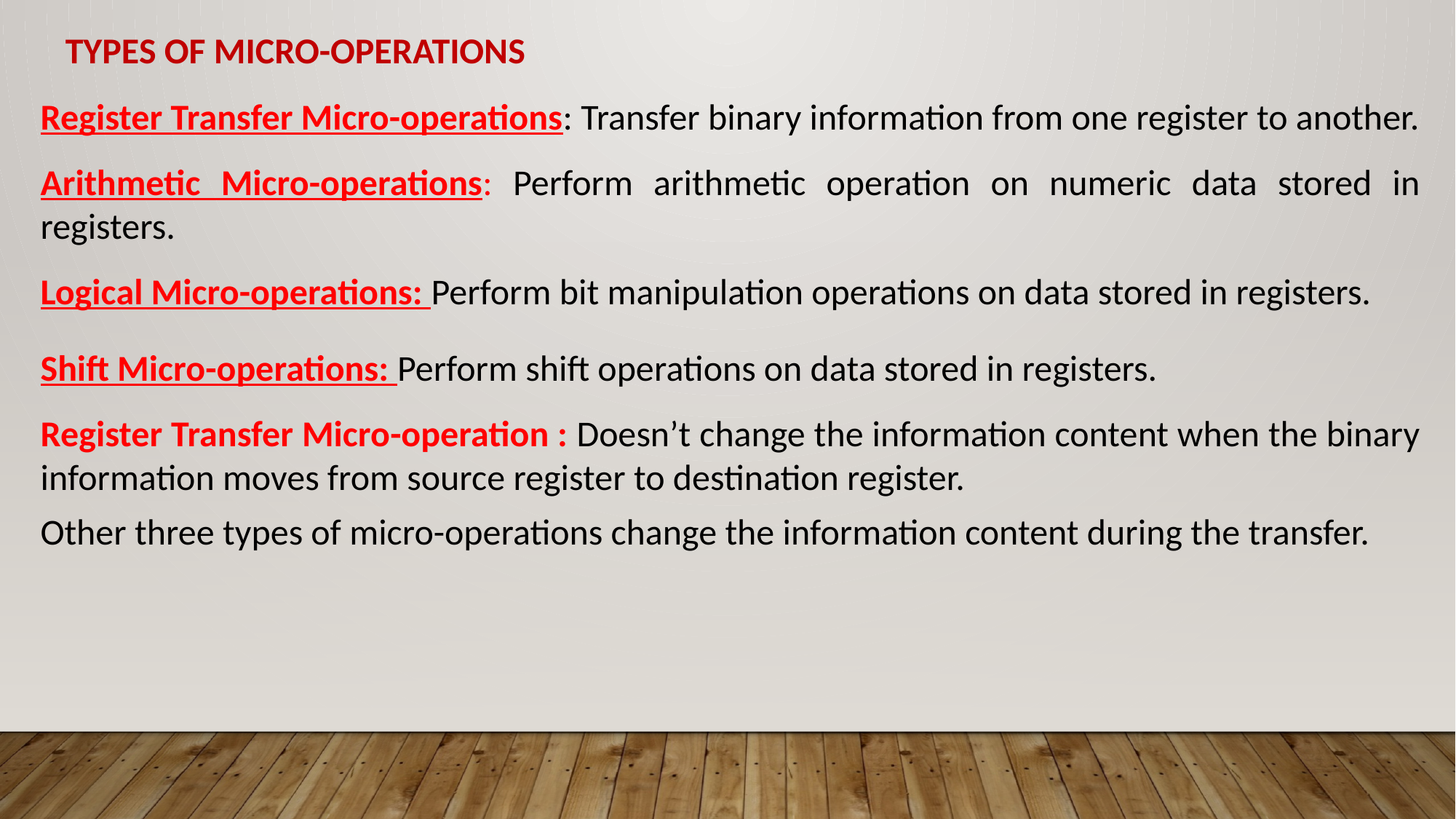

TYPES OF MICRO-OPERATIONS

Register Transfer Micro-operations: Transfer binary information from one register to another.

Arithmetic Micro-operations: Perform arithmetic operation on numeric data stored in registers.

Logical Micro-operations: Perform bit manipulation operations on data stored in registers.

Shift Micro-operations: Perform shift operations on data stored in registers.

Register Transfer Micro-operation : Doesn’t change the information content when the binary information moves from source register to destination register.

Other three types of micro-operations change the information content during the transfer.